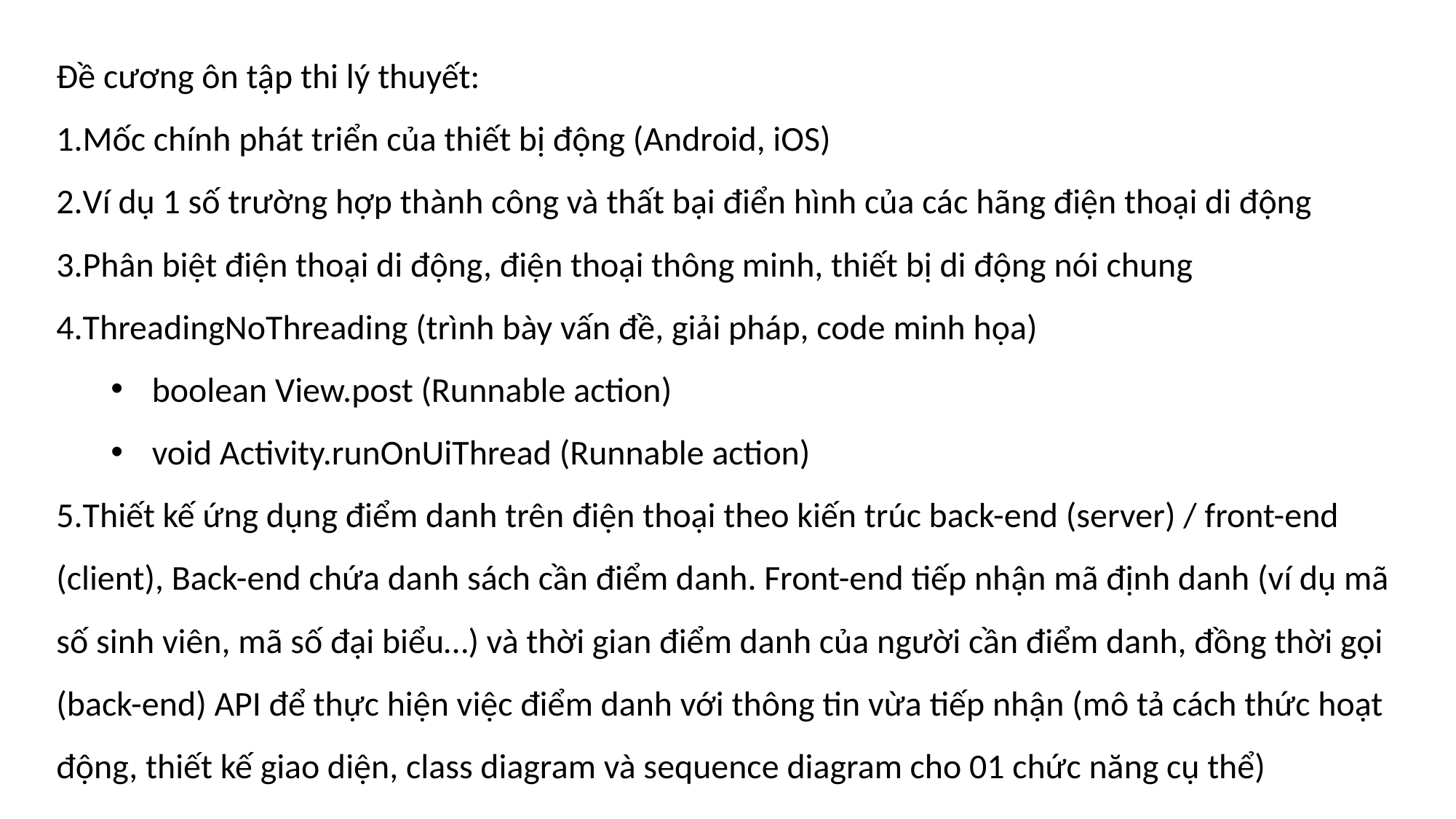

Đề cương ôn tập thi lý thuyết:
Mốc chính phát triển của thiết bị động (Android, iOS)
Ví dụ 1 số trường hợp thành công và thất bại điển hình của các hãng điện thoại di động
Phân biệt điện thoại di động, điện thoại thông minh, thiết bị di động nói chung
ThreadingNoThreading (trình bày vấn đề, giải pháp, code minh họa)
boolean View.post (Runnable action)
void Activity.runOnUiThread (Runnable action)
Thiết kế ứng dụng điểm danh trên điện thoại theo kiến trúc back-end (server) / front-end (client), Back-end chứa danh sách cần điểm danh. Front-end tiếp nhận mã định danh (ví dụ mã số sinh viên, mã số đại biểu…) và thời gian điểm danh của người cần điểm danh, đồng thời gọi (back-end) API để thực hiện việc điểm danh với thông tin vừa tiếp nhận (mô tả cách thức hoạt động, thiết kế giao diện, class diagram và sequence diagram cho 01 chức năng cụ thể)